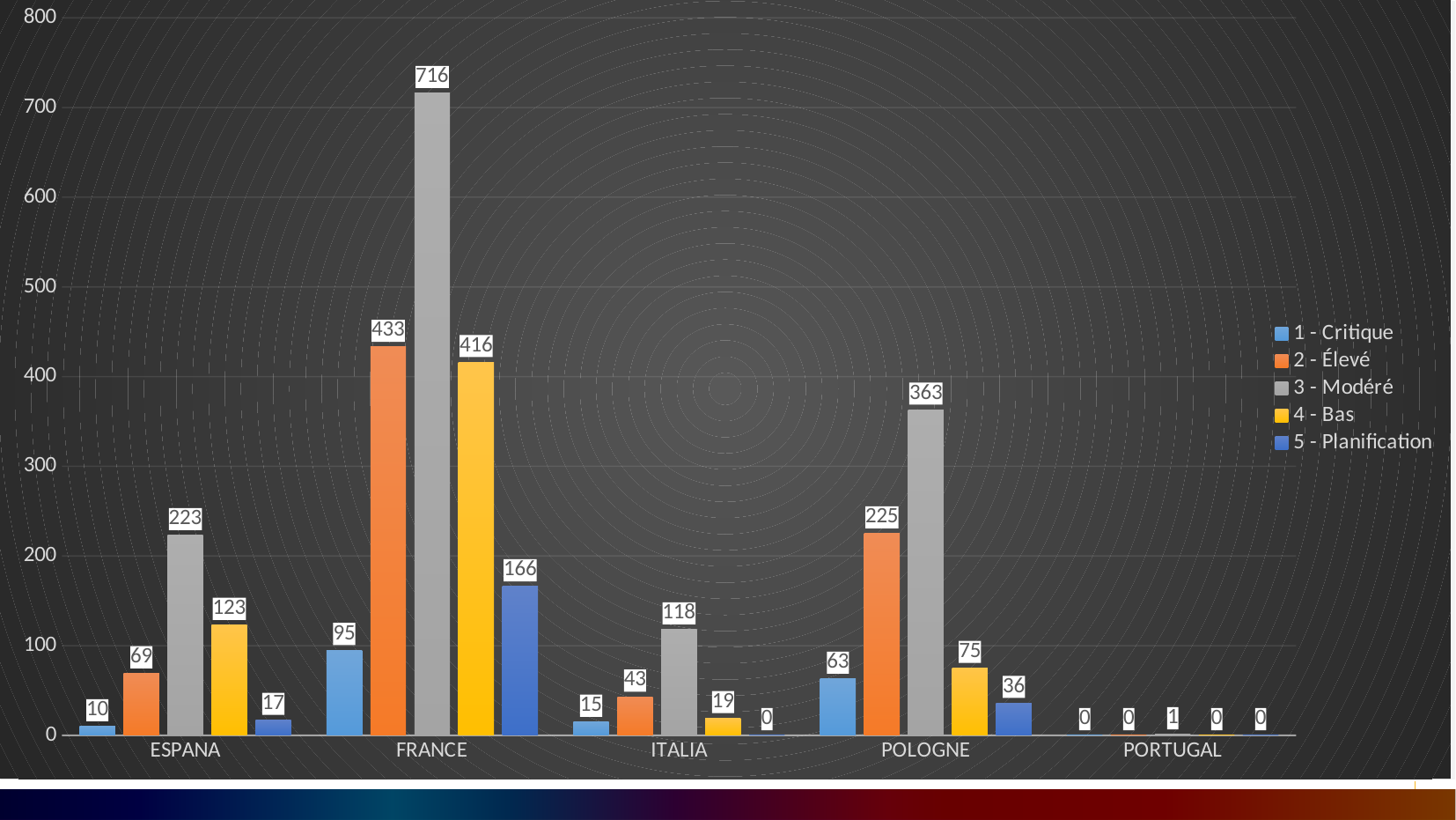

### Chart

| Category |  |  |  |  |  |
|---|---|---|---|---|---|
| ESPANA | 10.0 | 69.0 | 223.0 | 123.0 | 17.0 |
| FRANCE | 95.0 | 433.0 | 716.0 | 416.0 | 166.0 |
| ITALIA | 15.0 | 43.0 | 118.0 | 19.0 | 0.0 |
| POLOGNE | 63.0 | 225.0 | 363.0 | 75.0 | 36.0 |
| PORTUGAL | 0.0 | 0.0 | 1.0 | 0.0 | 0.0 |
Performance Analysis and solutions
3